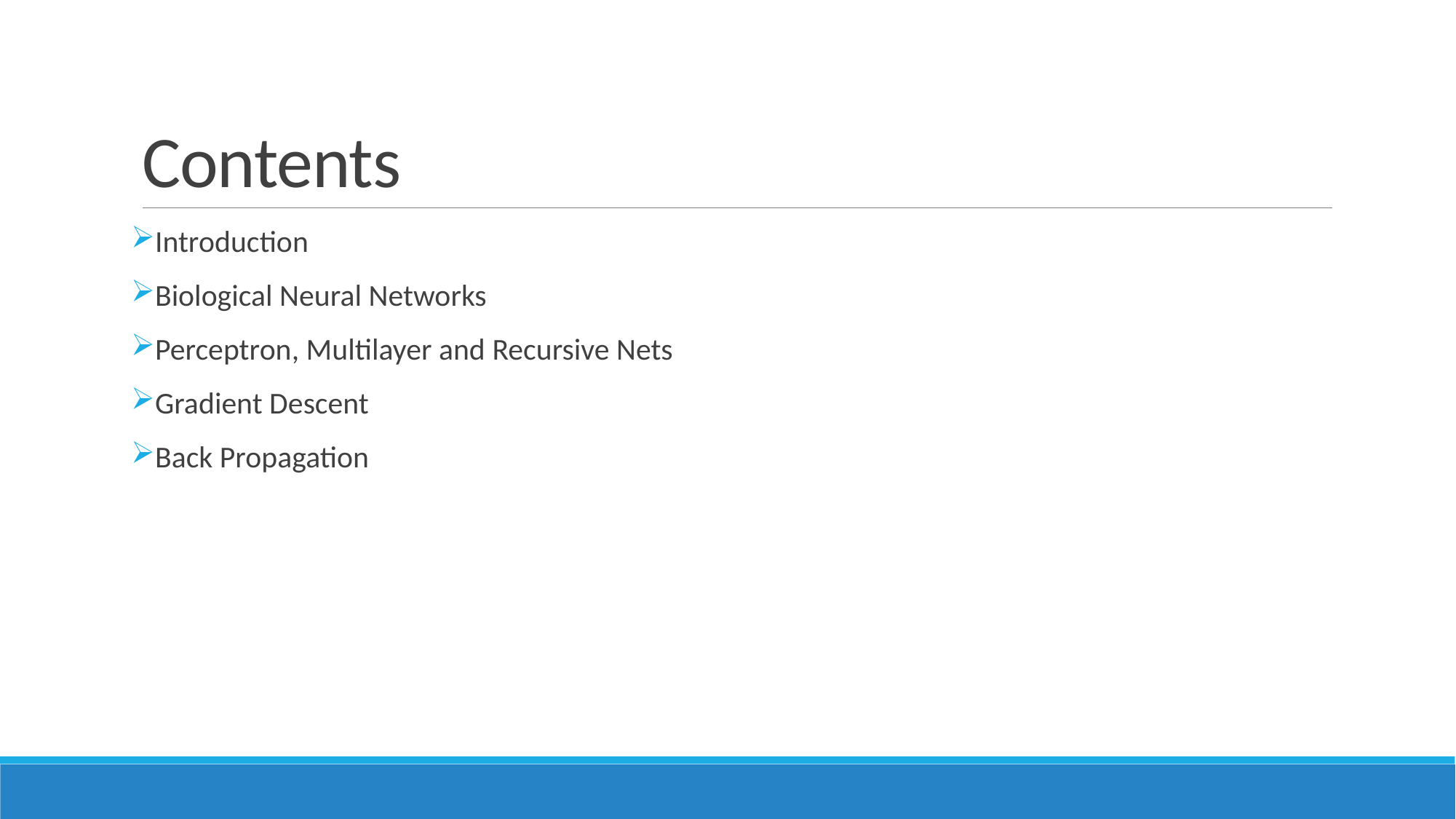

# Contents
Introduction
Biological Neural Networks
Perceptron, Multilayer and Recursive Nets
Gradient Descent
Back Propagation